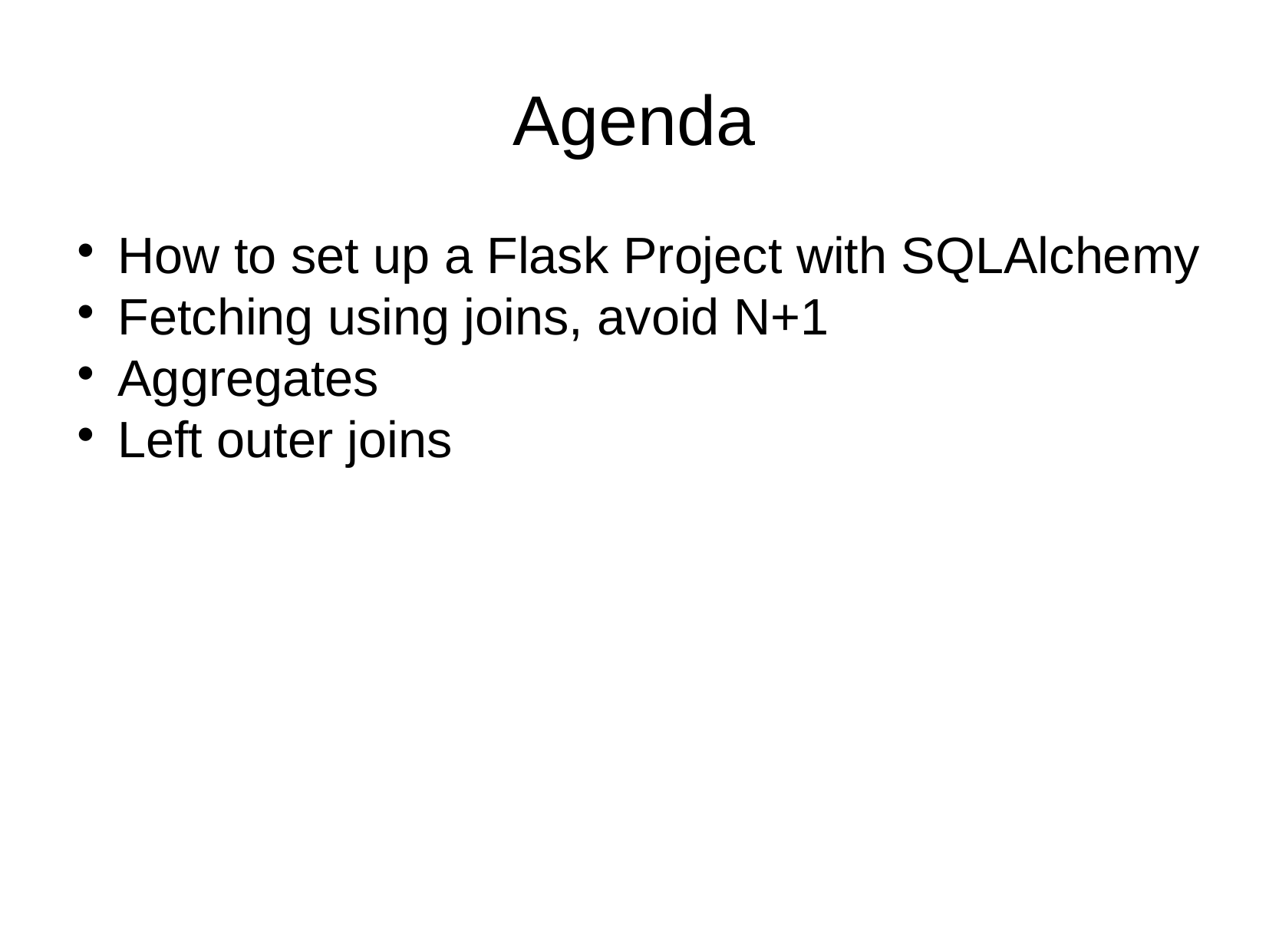

Agenda
How to set up a Flask Project with SQLAlchemy
Fetching using joins, avoid N+1
Aggregates
Left outer joins